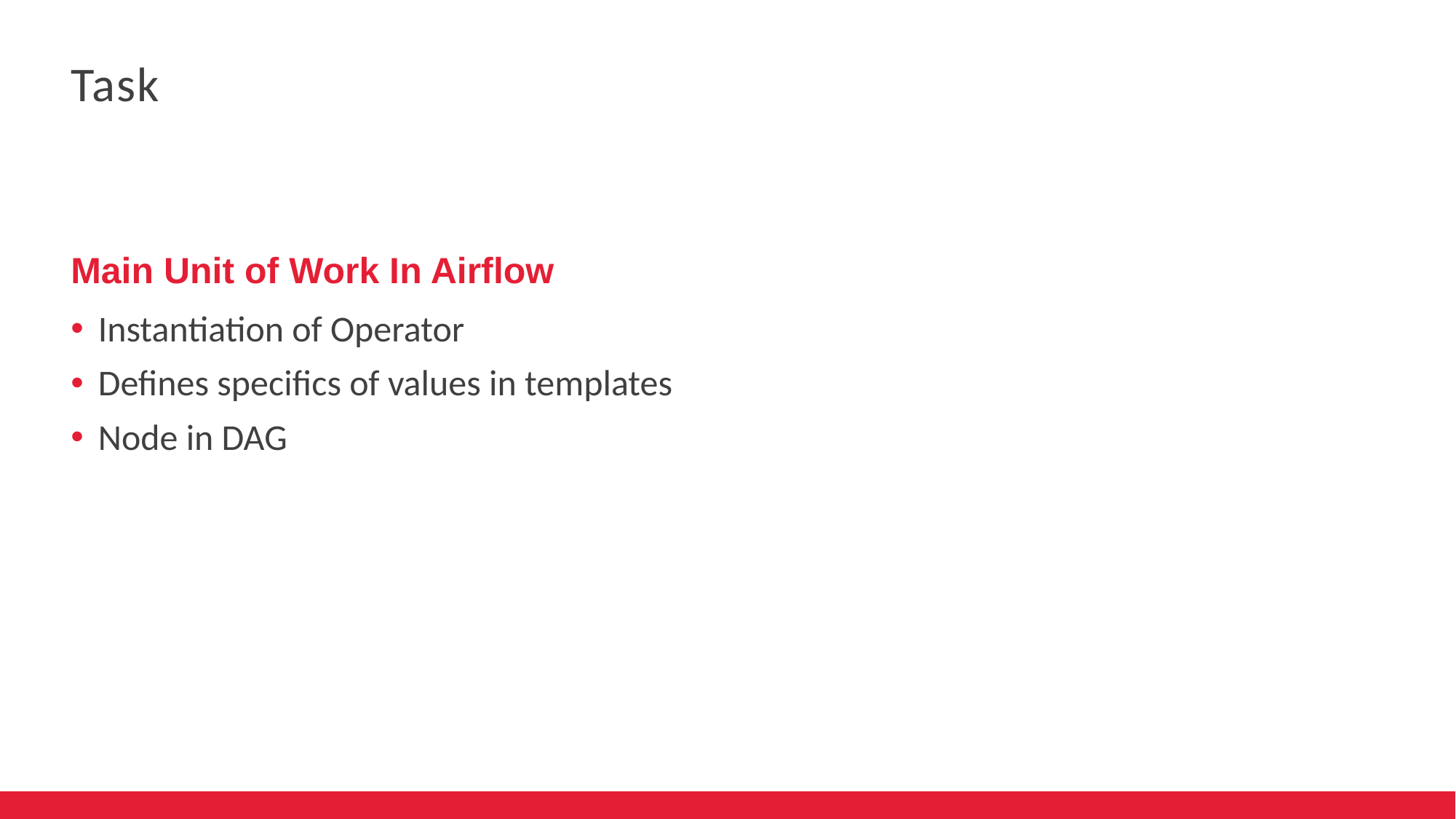

Task
Main Unit of Work In Airflow
Instantiation of Operator
Defines specifics of values in templates
Node in DAG